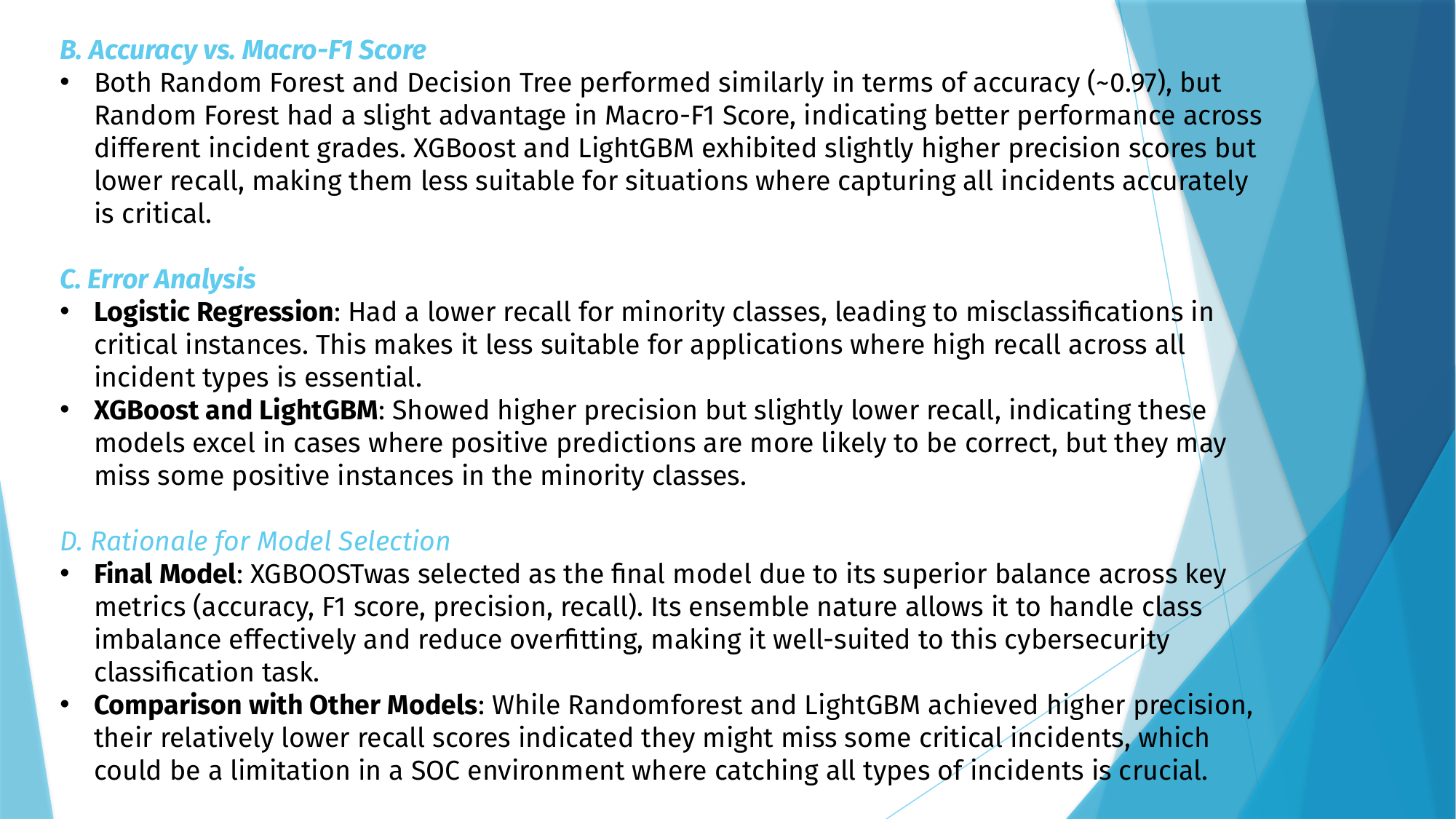

B. Accuracy vs. Macro-F1 Score
Both Random Forest and Decision Tree performed similarly in terms of accuracy (~0.97), but Random Forest had a slight advantage in Macro-F1 Score, indicating better performance across different incident grades. XGBoost and LightGBM exhibited slightly higher precision scores but lower recall, making them less suitable for situations where capturing all incidents accurately is critical.

C. Error Analysis
Logistic Regression: Had a lower recall for minority classes, leading to misclassifications in critical instances. This makes it less suitable for applications where high recall across all incident types is essential.
XGBoost and LightGBM: Showed higher precision but slightly lower recall, indicating these models excel in cases where positive predictions are more likely to be correct, but they may miss some positive instances in the minority classes.

D. Rationale for Model Selection
Final Model: XGBOOSTwas selected as the final model due to its superior balance across key metrics (accuracy, F1 score, precision, recall). Its ensemble nature allows it to handle class imbalance effectively and reduce overfitting, making it well-suited to this cybersecurity classification task.
Comparison with Other Models: While Randomforest and LightGBM achieved higher precision, their relatively lower recall scores indicated they might miss some critical incidents, which could be a limitation in a SOC environment where catching all types of incidents is crucial.